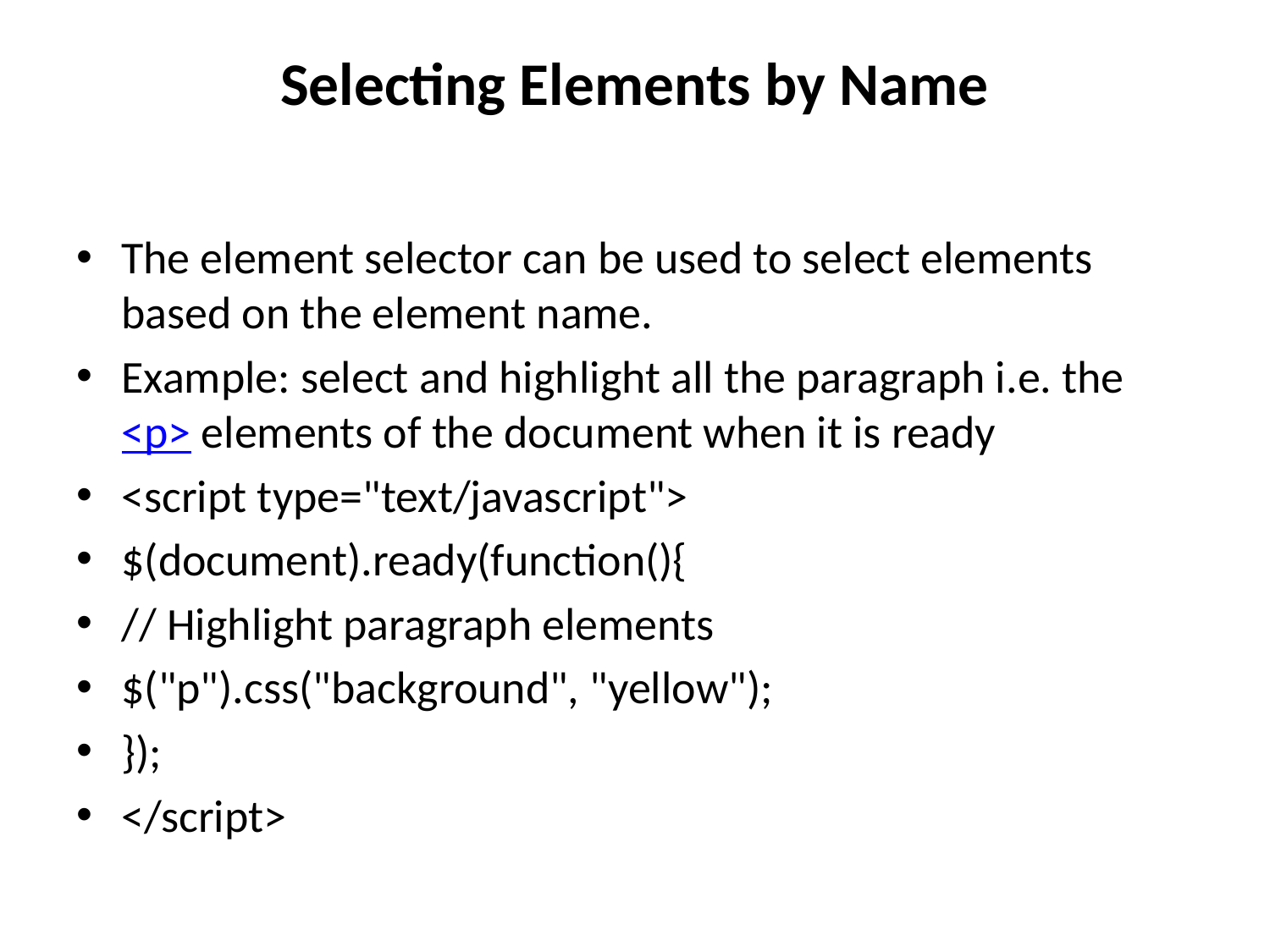

# Selecting Elements by Name
The element selector can be used to select elements based on the element name.
Example: select and highlight all the paragraph i.e. the <p> elements of the document when it is ready
<script type="text/javascript">
$(document).ready(function(){
// Highlight paragraph elements
$("p").css("background", "yellow");
});
</script>